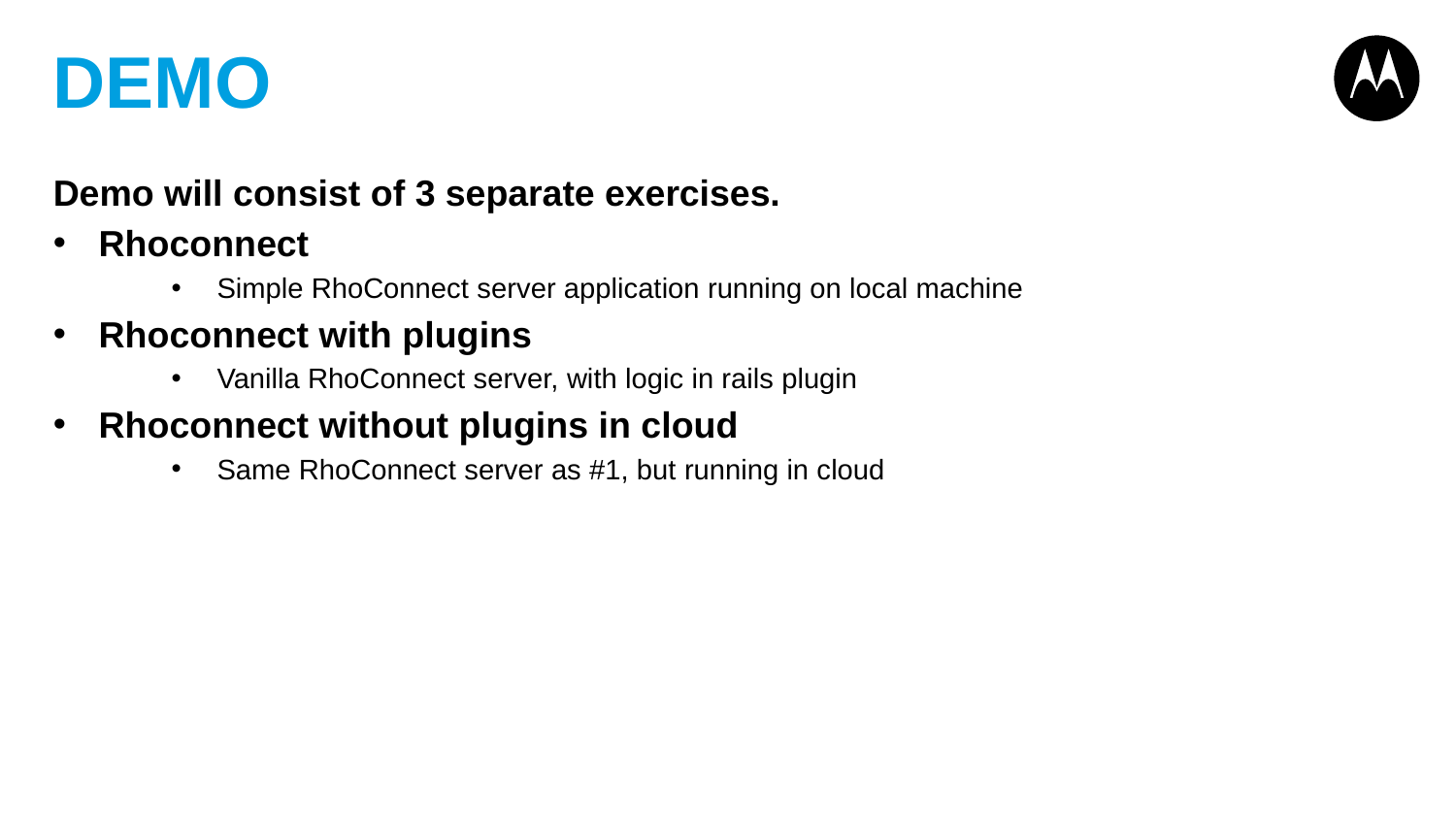

# DEMO
Demo will consist of 3 separate exercises.
Rhoconnect
Simple RhoConnect server application running on local machine
Rhoconnect with plugins
Vanilla RhoConnect server, with logic in rails plugin
Rhoconnect without plugins in cloud
Same RhoConnect server as #1, but running in cloud